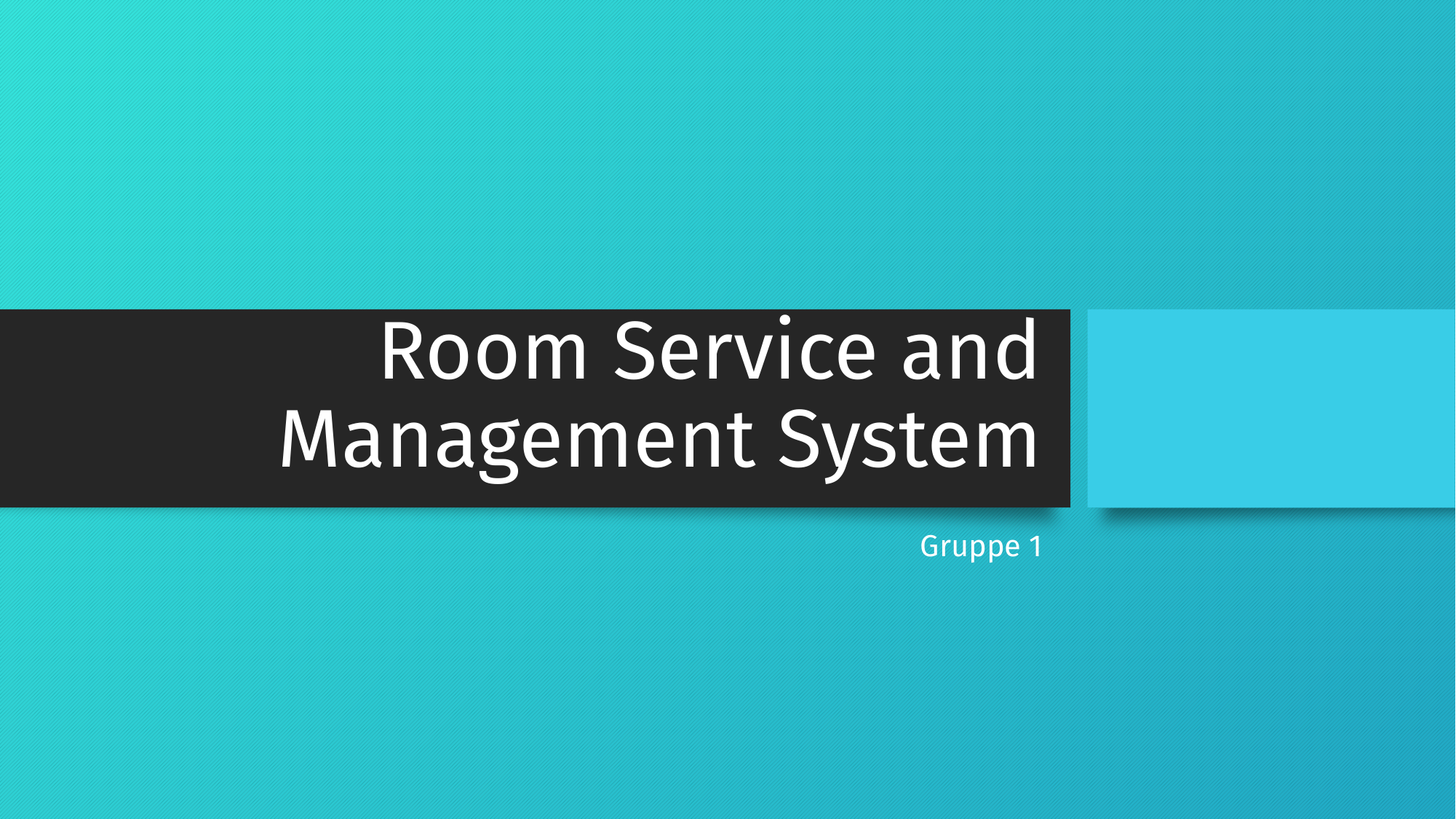

# Room Service and Management System
Gruppe 1